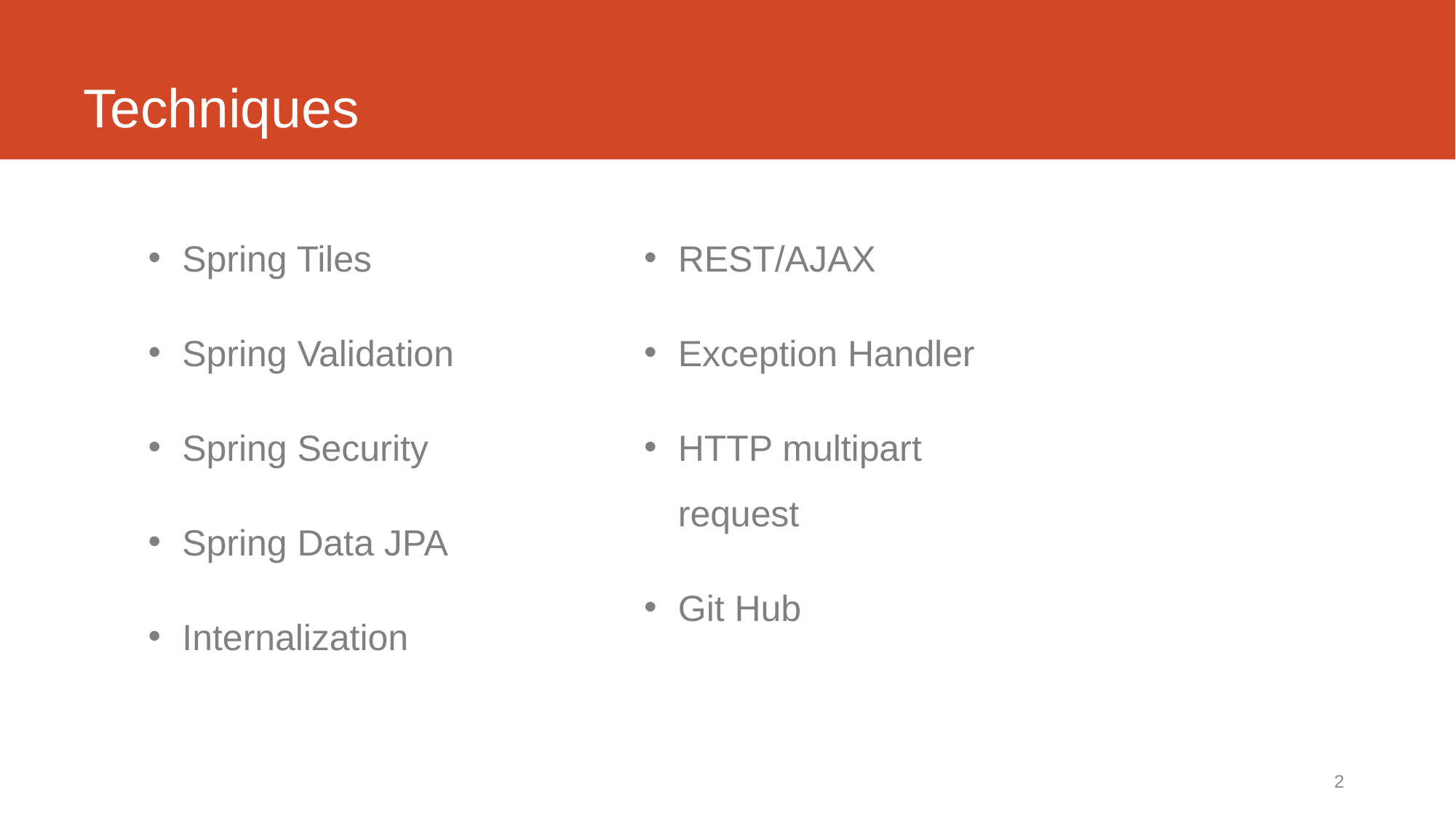

# Techniques
Spring Tiles
Spring Validation
Spring Security
Spring Data JPA
Internalization
REST/AJAX
Exception Handler
HTTP multipart request
Git Hub

2